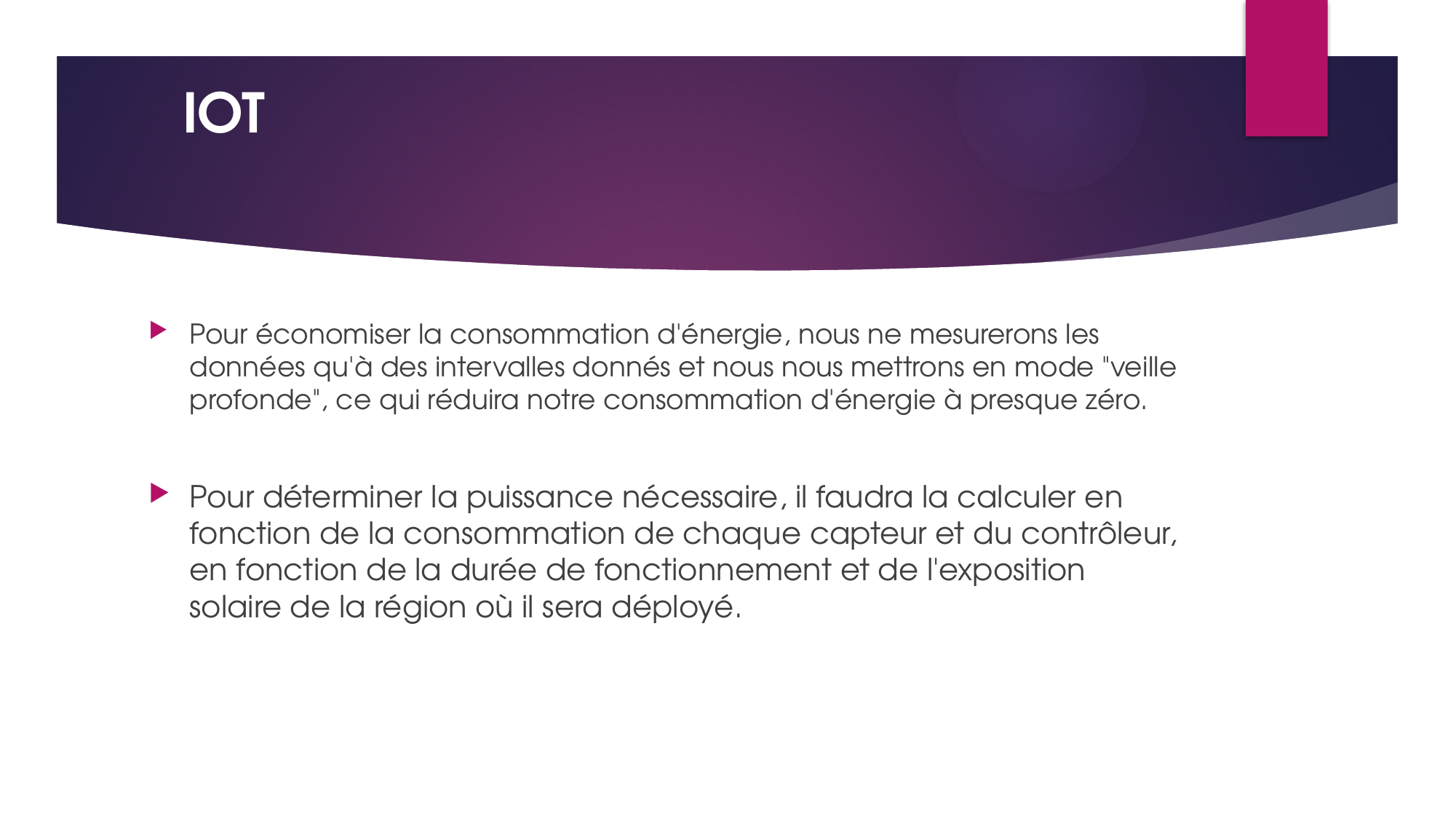

# IOT
Pour économiser la consommation d'énergie, nous ne mesurerons les données qu'à des intervalles donnés et nous nous mettrons en mode "veille profonde", ce qui réduira notre consommation d'énergie à presque zéro.

Pour déterminer la puissance nécessaire, il faudra la calculer en fonction de la consommation de chaque capteur et du contrôleur, en fonction de la durée de fonctionnement et de l'exposition solaire de la région où il sera déployé.